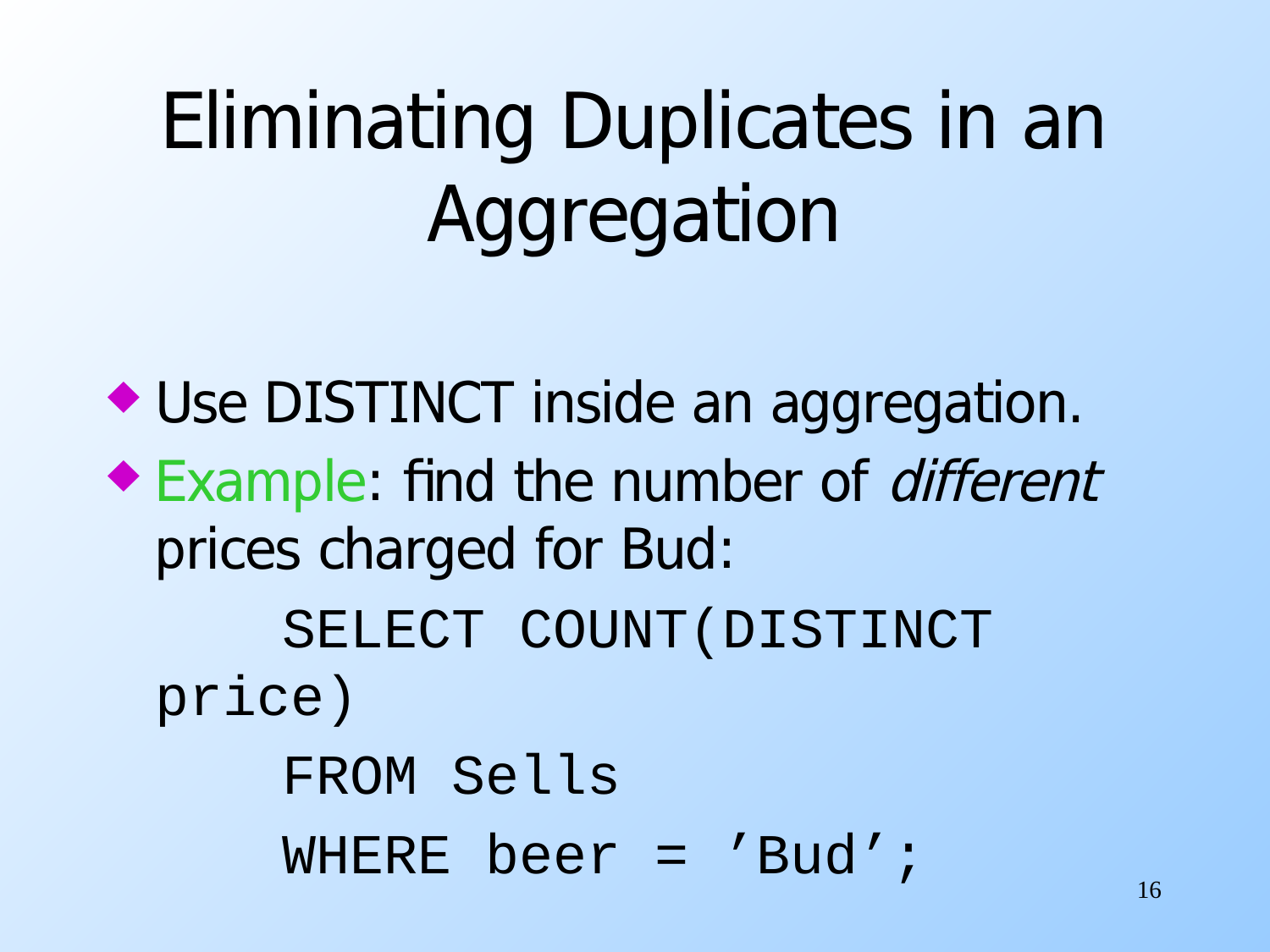

# Eliminating Duplicates in an Aggregation
Use DISTINCT inside an aggregation.
Example: find the number of different prices charged for Bud:
		SELECT COUNT(DISTINCT price)
		FROM Sells
		WHERE beer = ’Bud’;
16